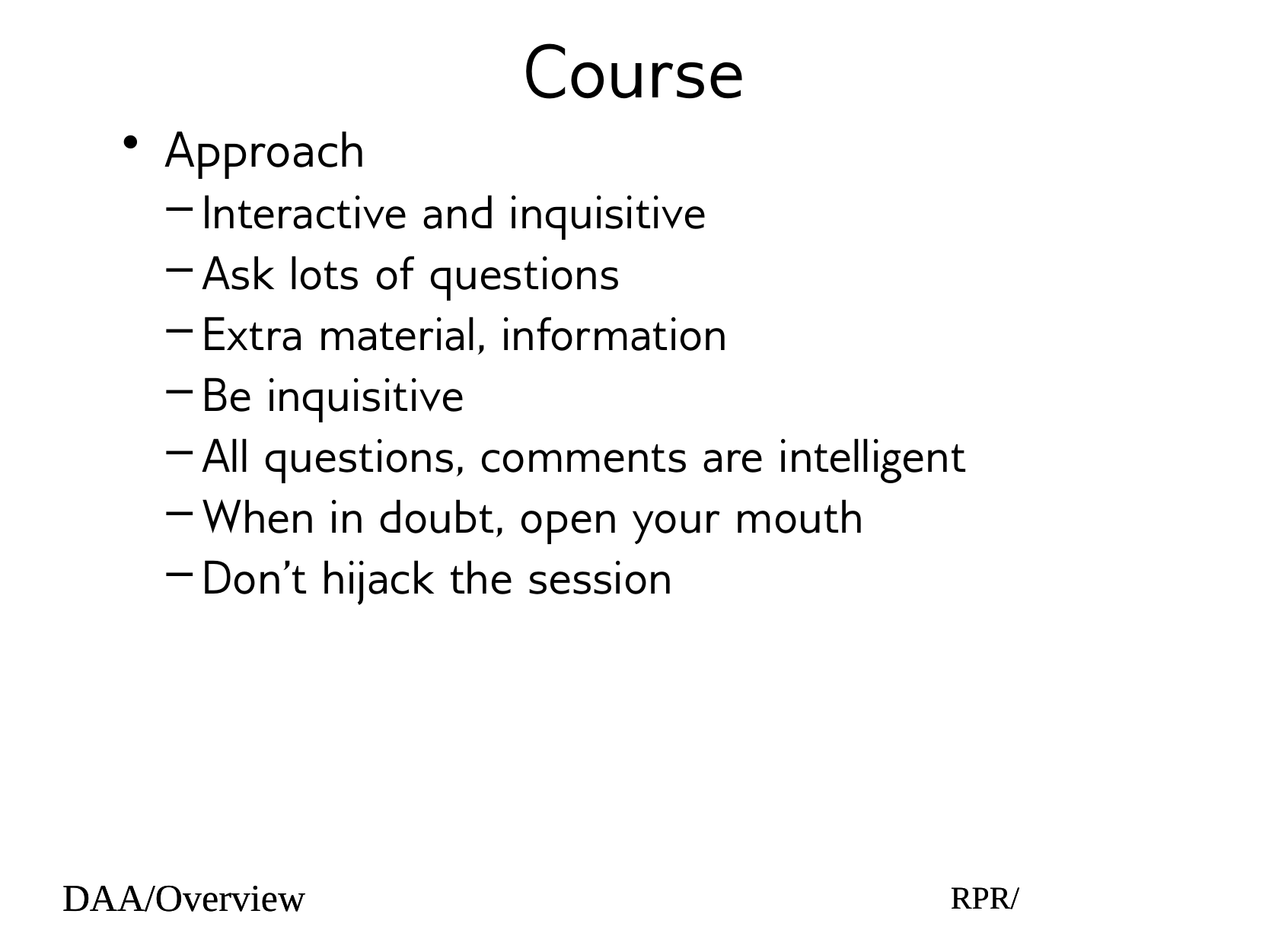

# Course
Approach
Interactive and inquisitive
Ask lots of questions
Extra material, information
Be inquisitive
All questions, comments are intelligent
When in doubt, open your mouth
Don’t hijack the session
19
DAA/Overview
RPR/